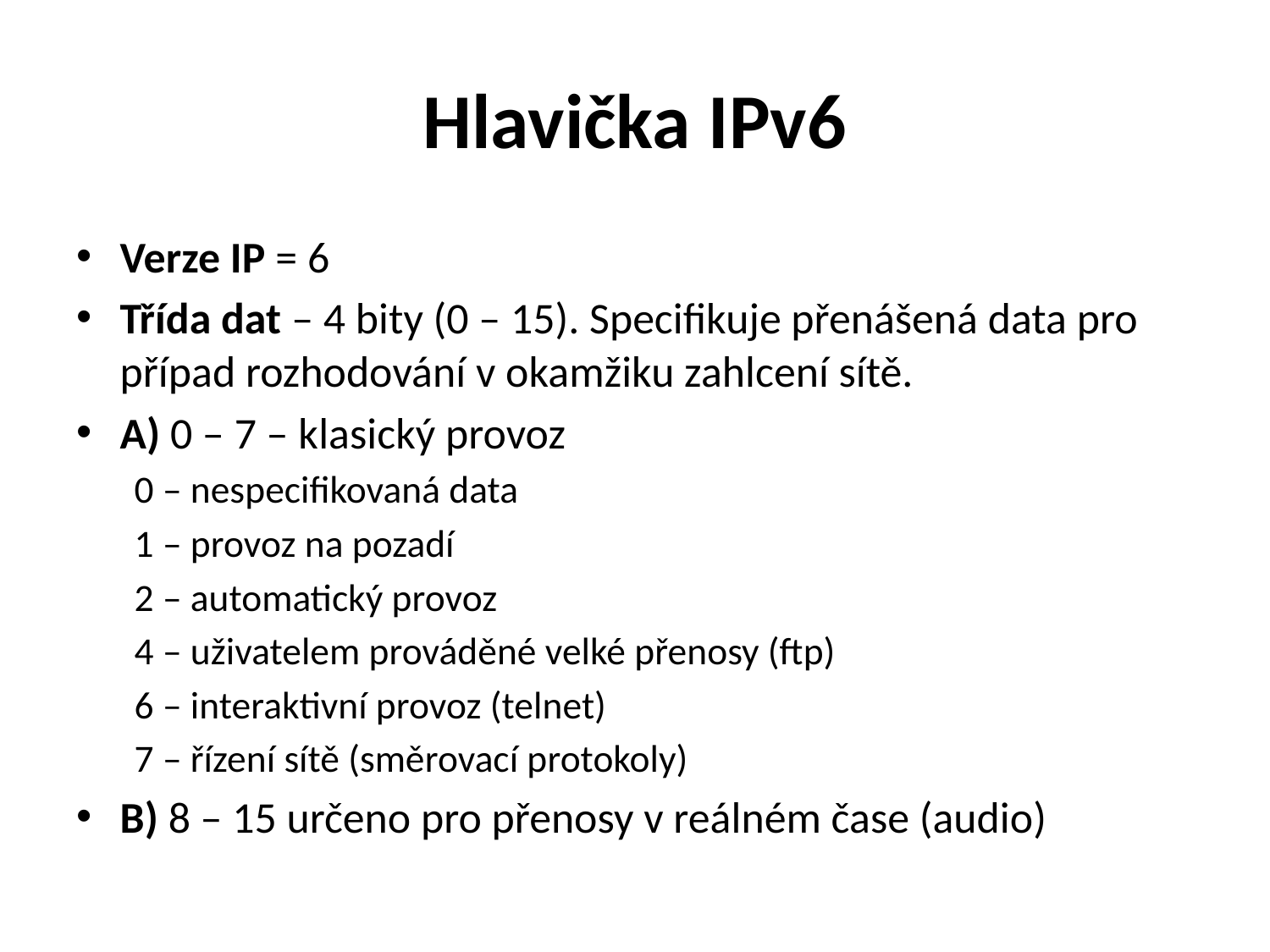

# Hlavička IPv6
Verze IP = 6
Třída dat – 4 bity (0 – 15). Specifikuje přenášená data pro případ rozhodování v okamžiku zahlcení sítě.
A) 0 – 7 – klasický provoz
0 – nespecifikovaná data
1 – provoz na pozadí
2 – automatický provoz
4 – uživatelem prováděné velké přenosy (ftp)
6 – interaktivní provoz (telnet)
7 – řízení sítě (směrovací protokoly)
B) 8 – 15 určeno pro přenosy v reálném čase (audio)